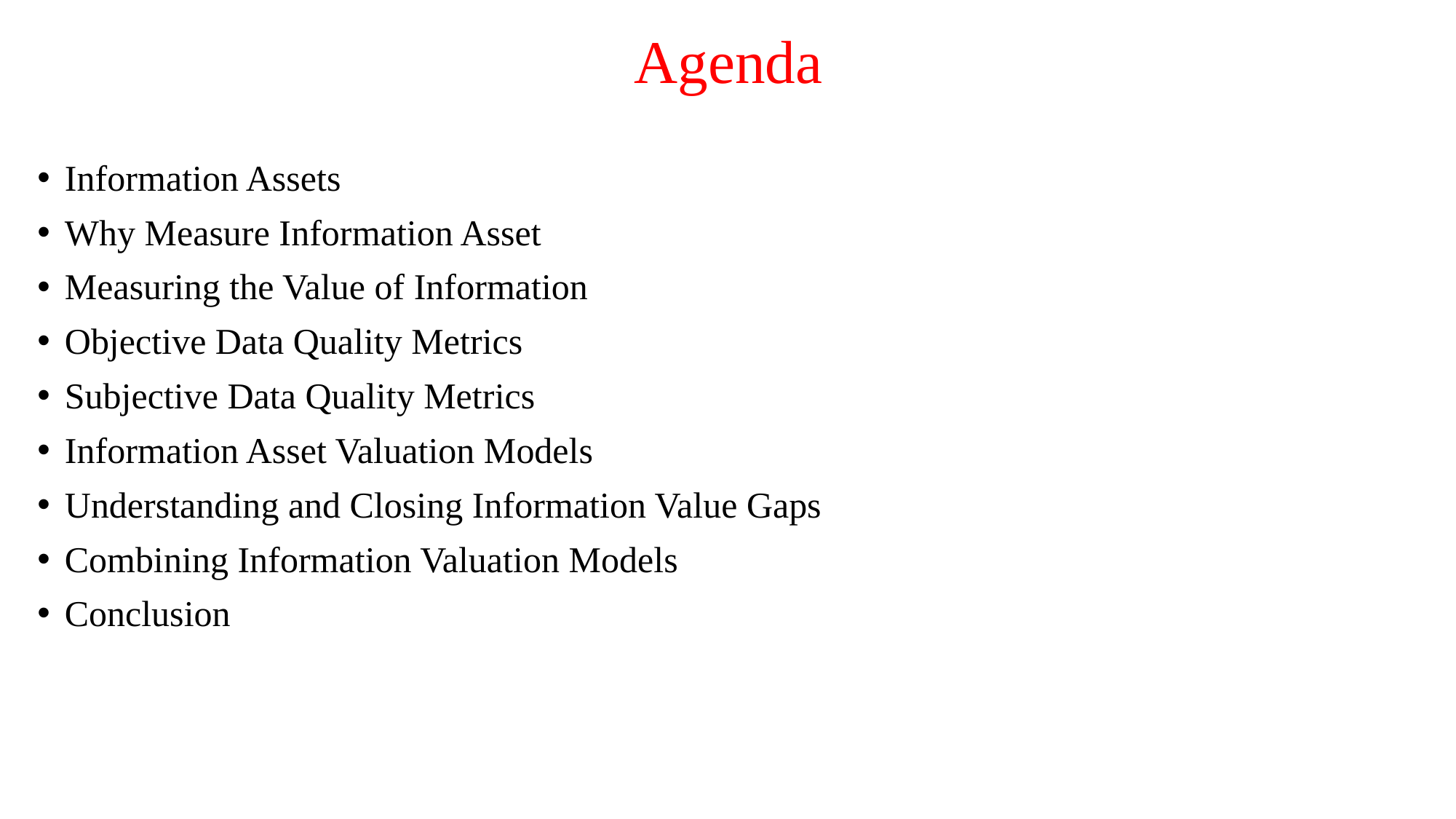

# Agenda
Information Assets
Why Measure Information Asset
Measuring the Value of Information
Objective Data Quality Metrics
Subjective Data Quality Metrics
Information Asset Valuation Models
Understanding and Closing Information Value Gaps
Combining Information Valuation Models
Conclusion